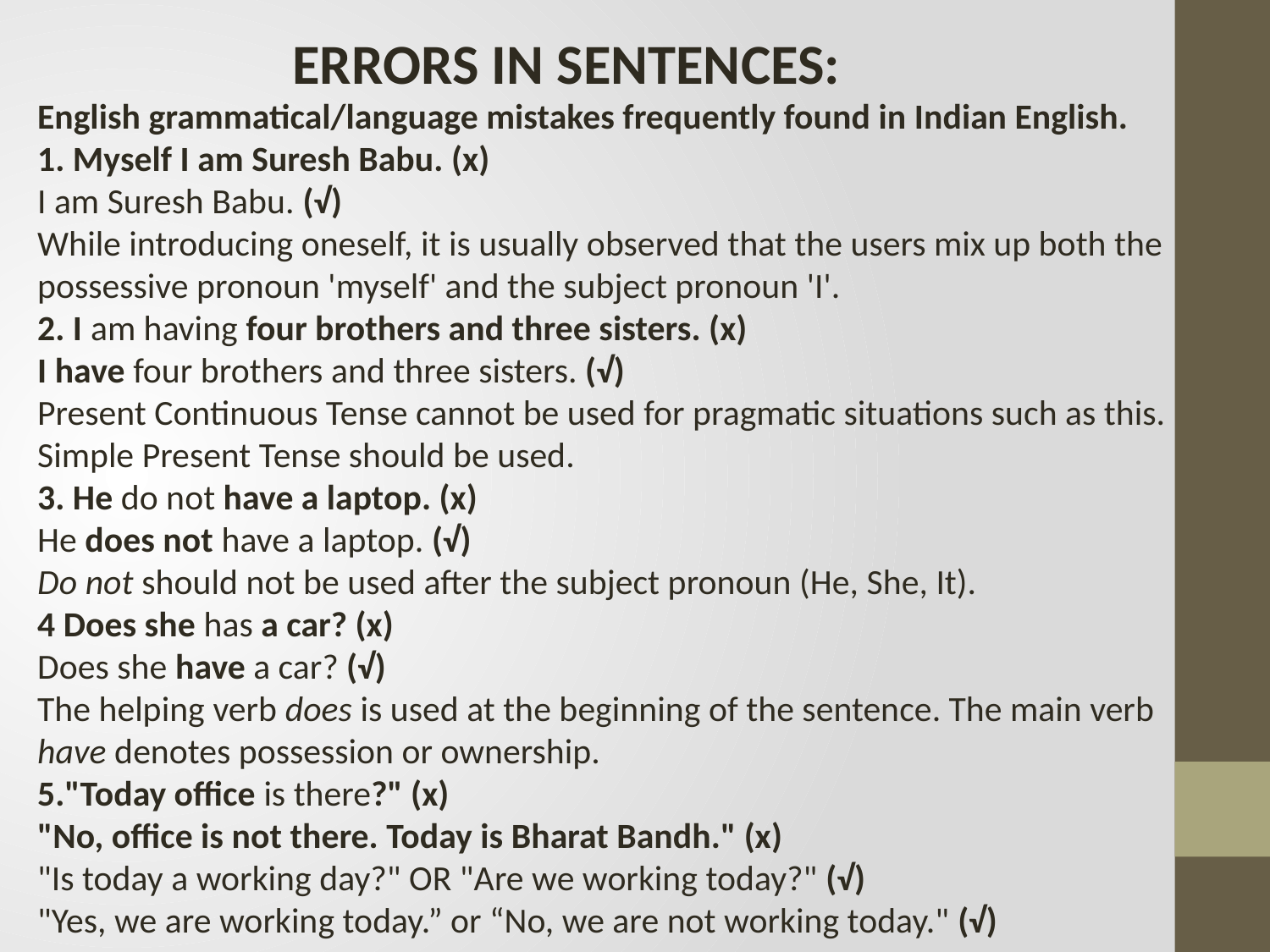

ERRORS IN SENTENCES:
English grammatical/language mistakes frequently found in Indian English.
1. Myself I am Suresh Babu. (x)
I am Suresh Babu. (√)
While introducing oneself, it is usually observed that the users mix up both the possessive pronoun 'myself' and the subject pronoun 'I'.
2. I am having four brothers and three sisters. (x)
I have four brothers and three sisters. (√)
Present Continuous Tense cannot be used for pragmatic situations such as this.
Simple Present Tense should be used.
3. He do not have a laptop. (x)
He does not have a laptop. (√)
Do not should not be used after the subject pronoun (He, She, It).
4 Does she has a car? (x)
Does she have a car? (√)
The helping verb does is used at the beginning of the sentence. The main verb have denotes possession or ownership.
5."Today office is there?" (x)
"No, office is not there. Today is Bharat Bandh." (x)
"Is today a working day?" OR "Are we working today?" (√)
"Yes, we are working today.” or “No, we are not working today." (√)